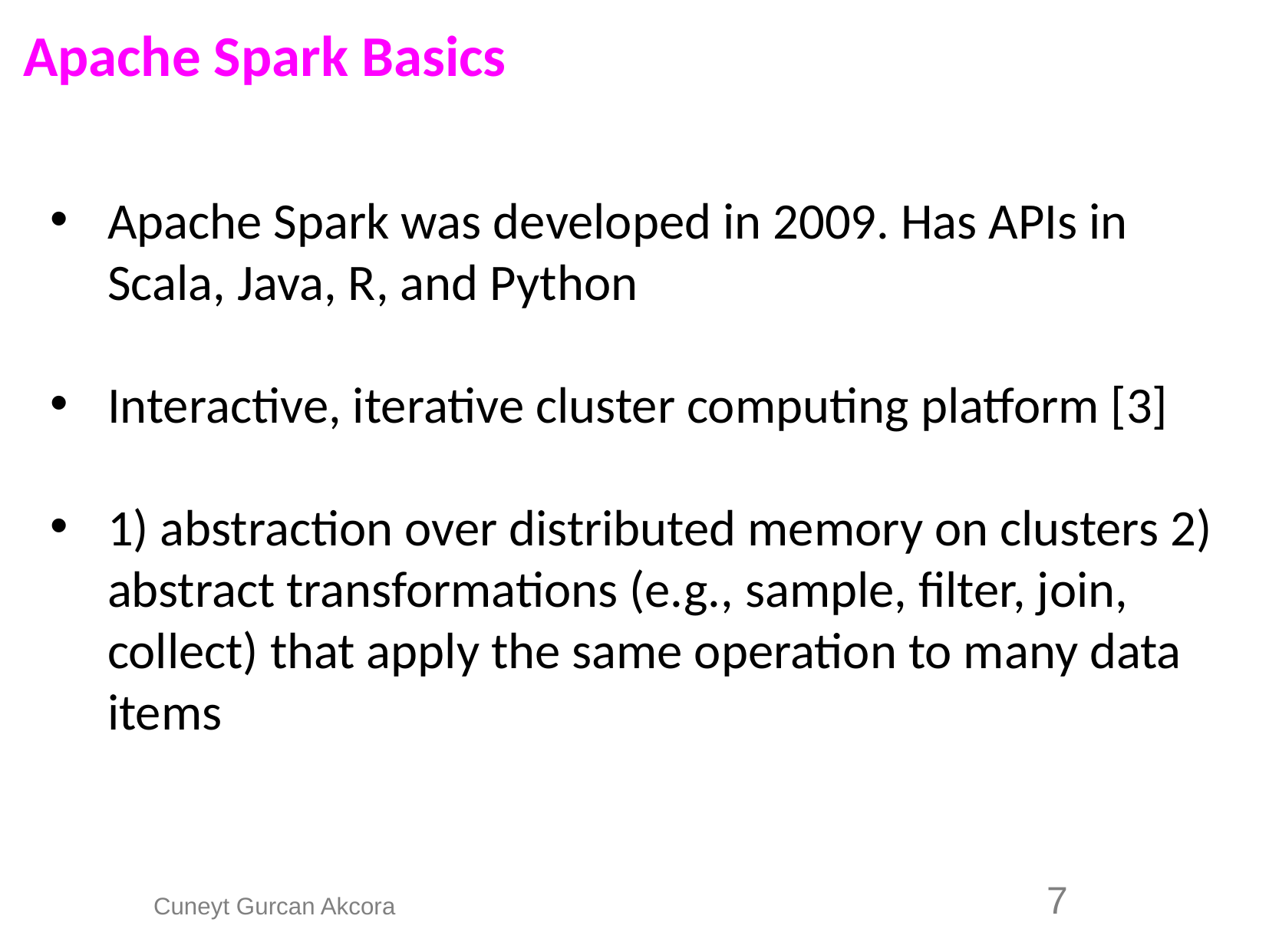

Apache Spark Basics

Apache Spark was developed in 2009. Has APIs in Scala, Java, R, and Python

Interactive, iterative cluster computing platform [3]

1) abstraction over distributed memory on clusters 2) abstract transformations (e.g., sample, filter, join, collect) that apply the same operation to many data items

7